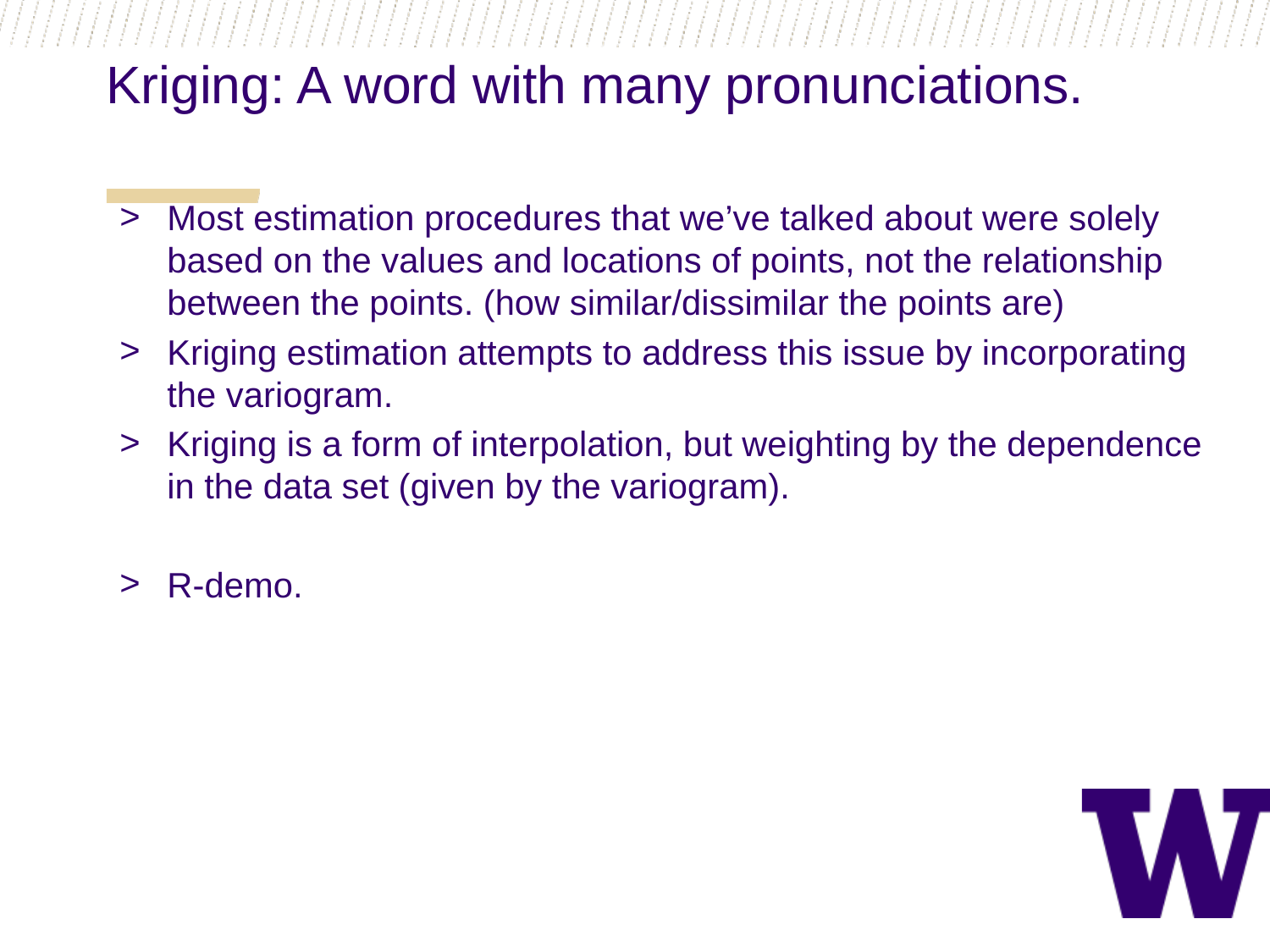

Kriging: A word with many pronunciations.
Most estimation procedures that we’ve talked about were solely based on the values and locations of points, not the relationship between the points. (how similar/dissimilar the points are)
Kriging estimation attempts to address this issue by incorporating the variogram.
Kriging is a form of interpolation, but weighting by the dependence in the data set (given by the variogram).

R-demo.